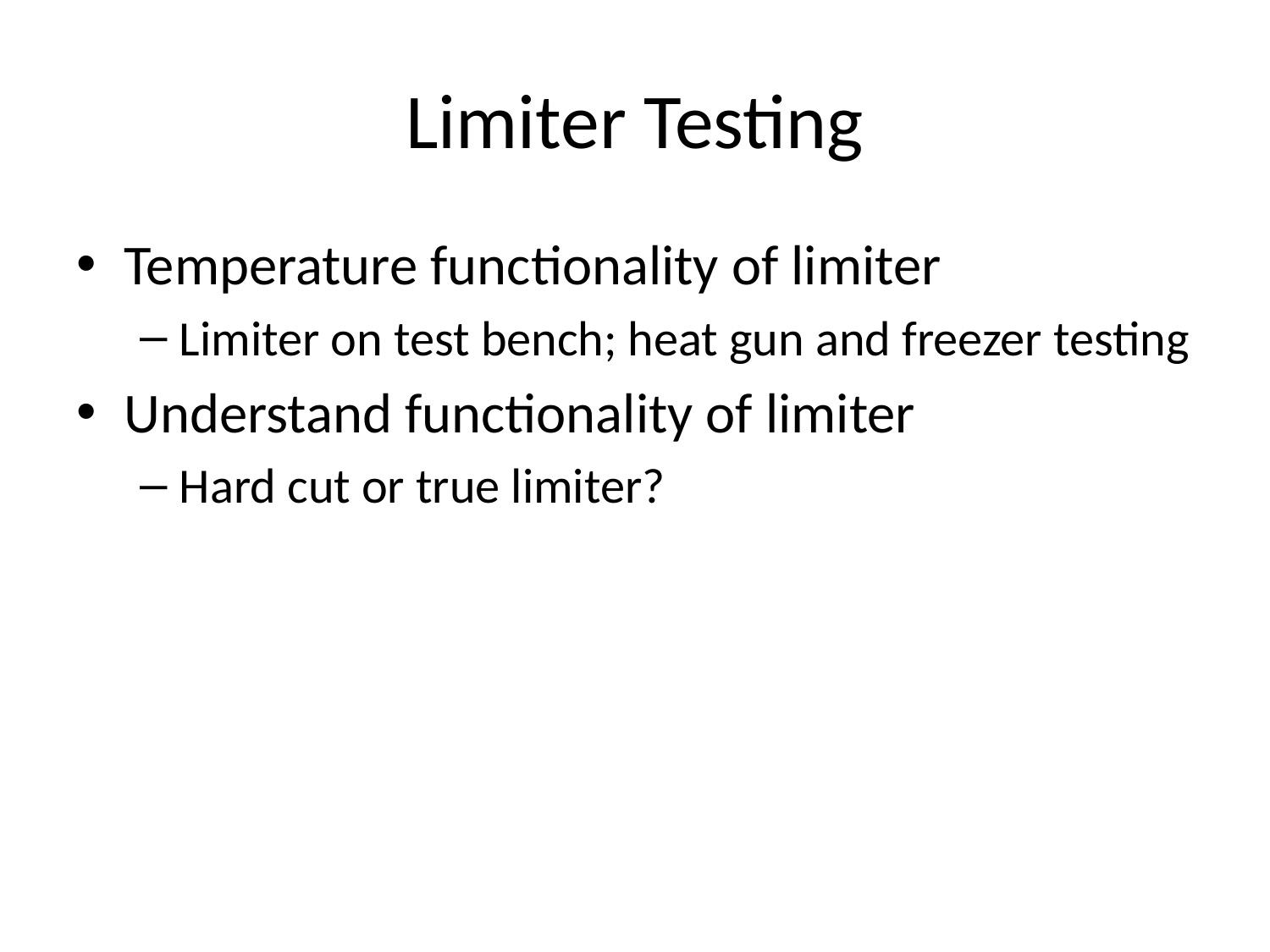

# Limiter Testing
Temperature functionality of limiter
Limiter on test bench; heat gun and freezer testing
Understand functionality of limiter
Hard cut or true limiter?